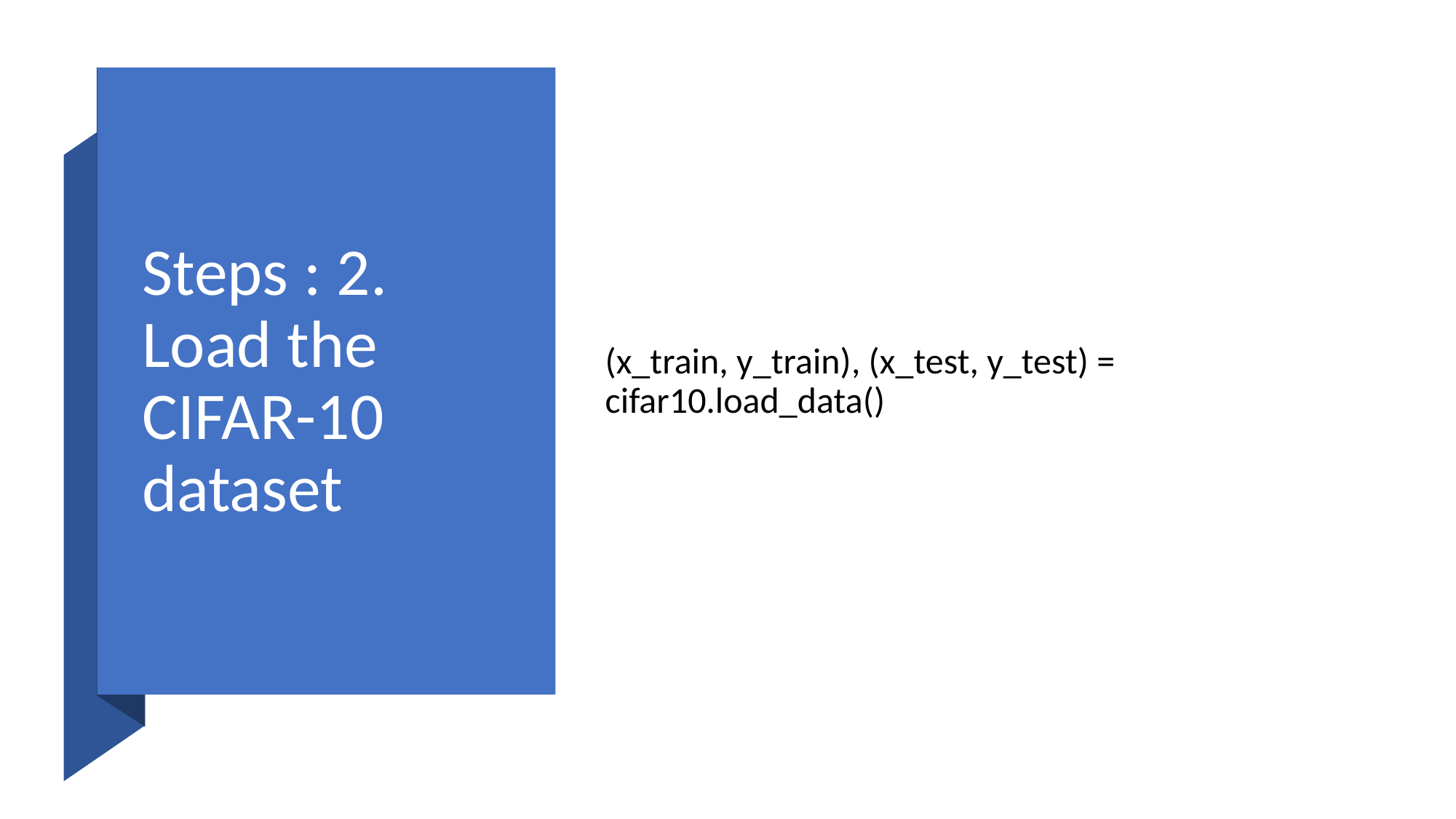

# Steps : 2. Load the CIFAR-10 dataset
(x_train, y_train), (x_test, y_test) = cifar10.load_data()